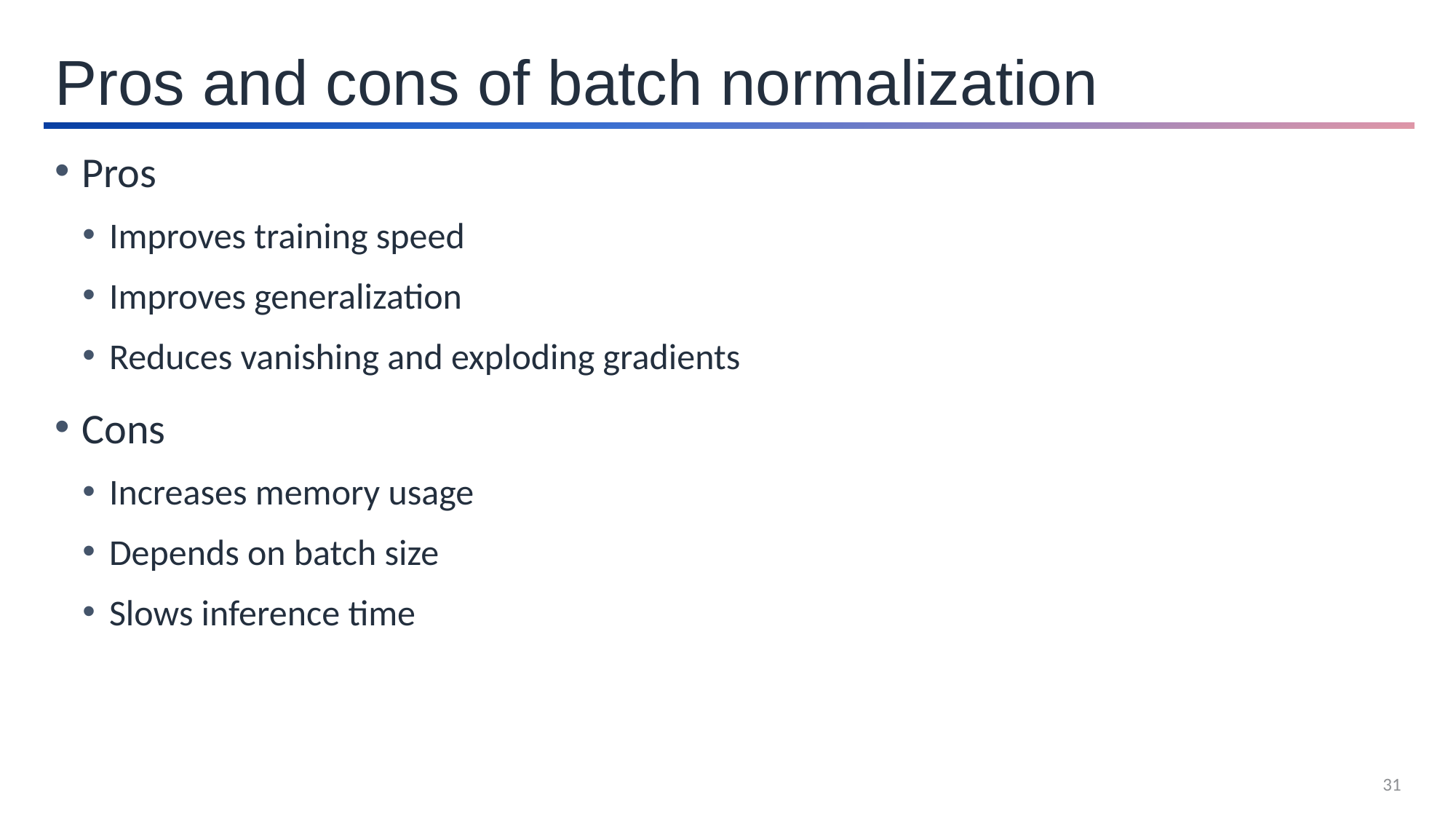

Pros and cons of batch normalization
Pros
Improves training speed
Improves generalization
Reduces vanishing and exploding gradients
Cons
Increases memory usage
Depends on batch size
Slows inference time
31